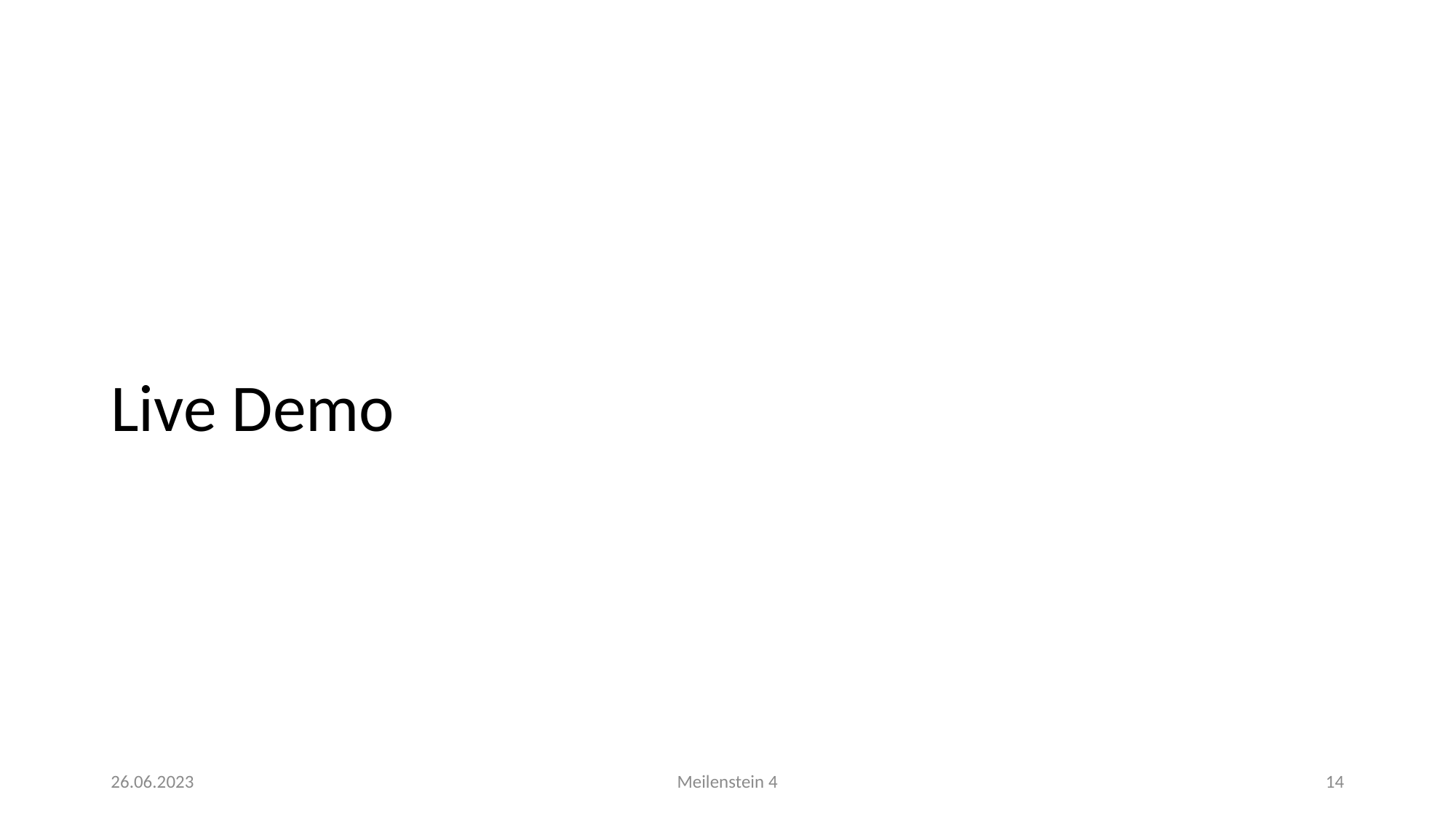

# Live Demo
26.06.2023
Meilenstein 4
14